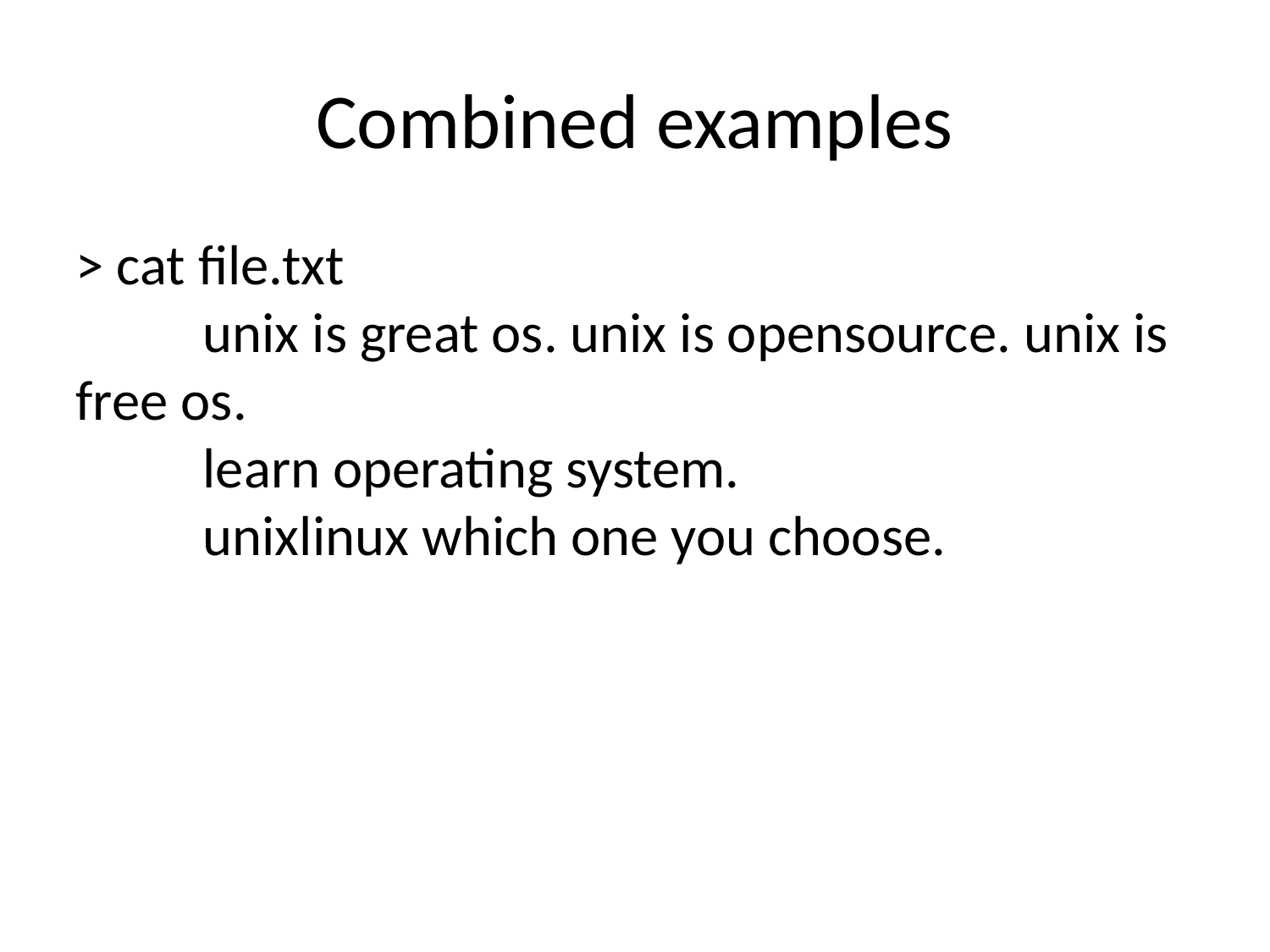

Combined examples
> cat file.txt
	unix is great os. unix is opensource. unix is free os.
	learn operating system.
	unixlinux which one you choose.